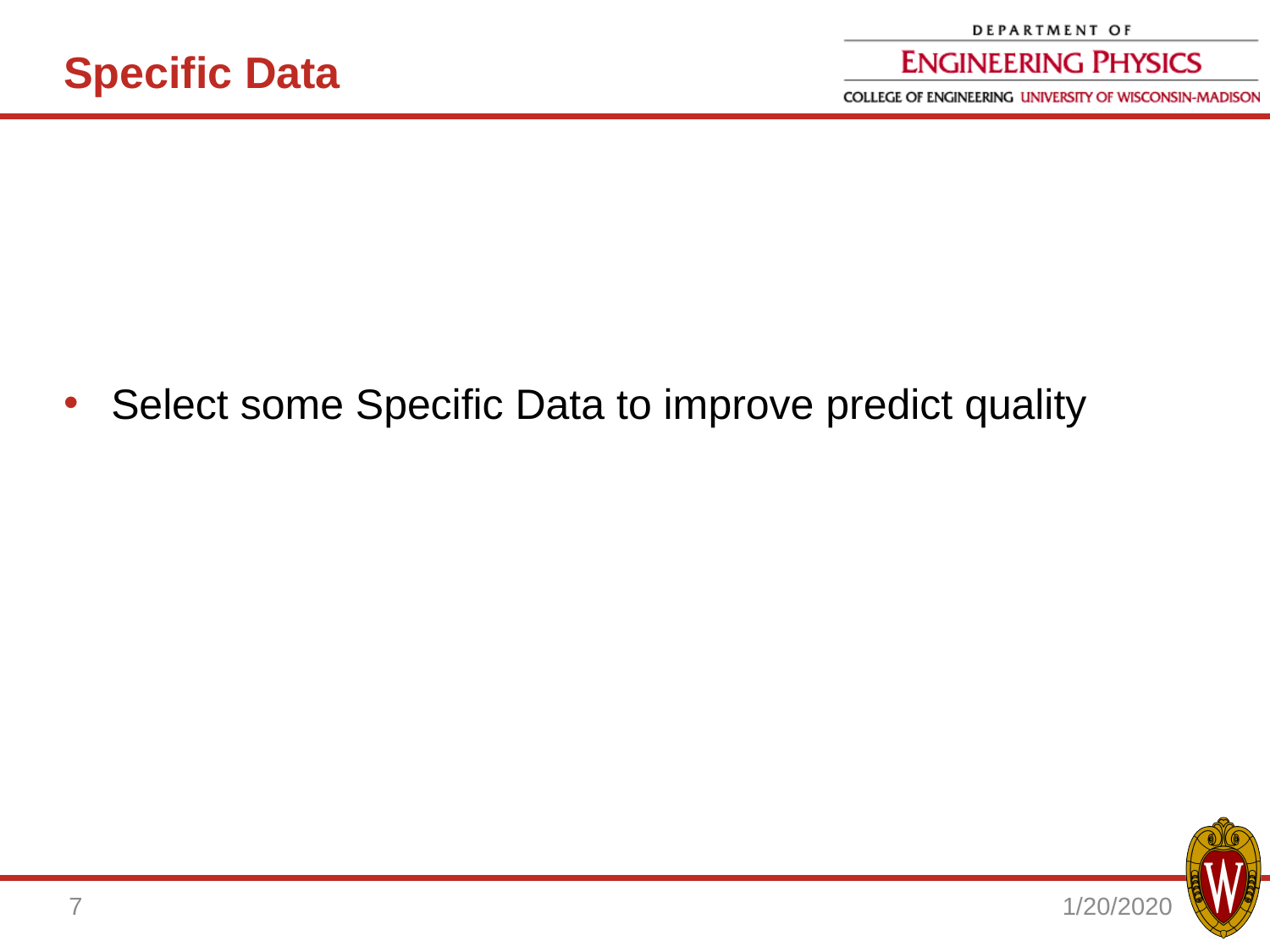

# Specific Data
Select some Specific Data to improve predict quality
7
1/20/2020